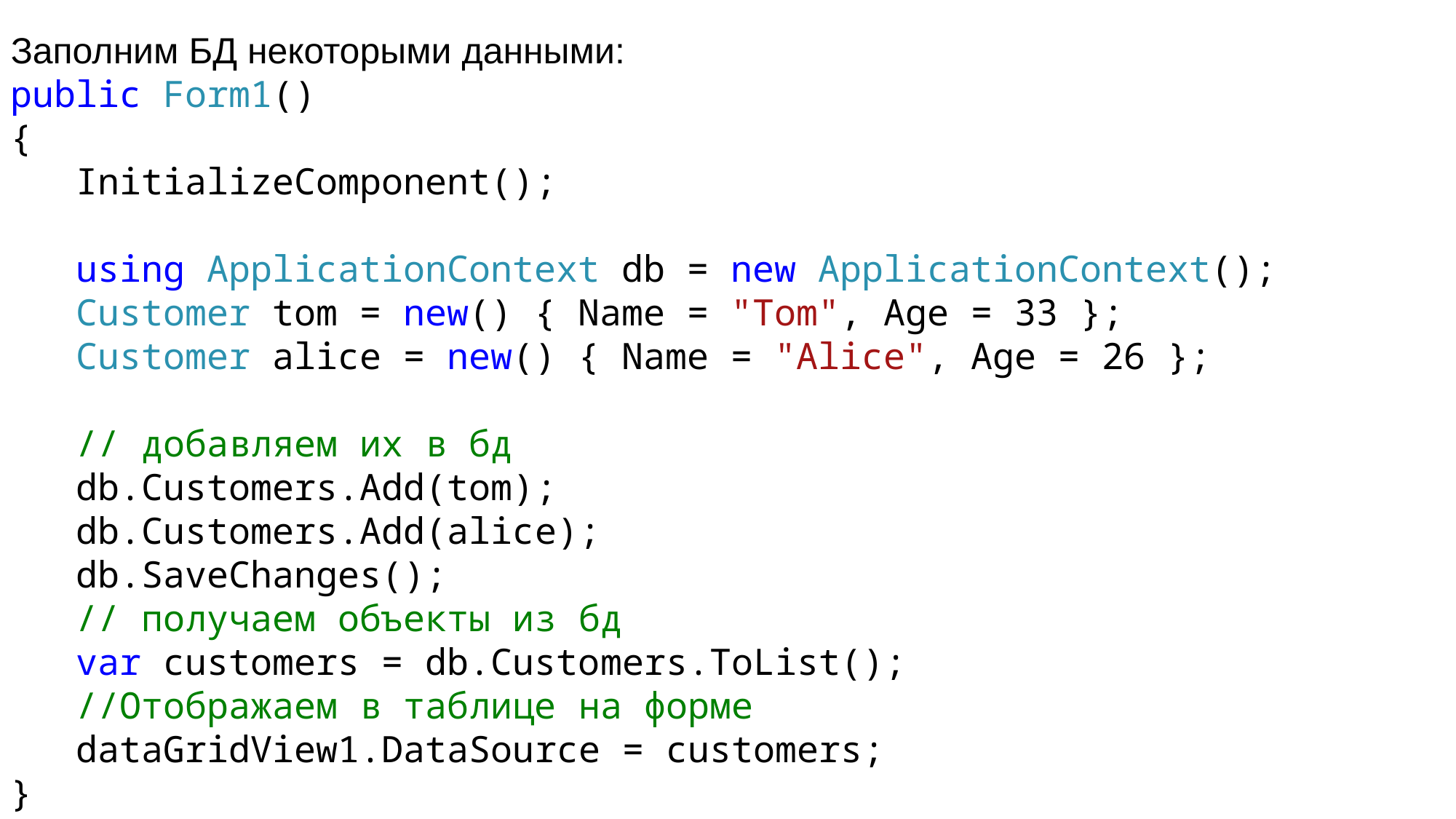

Заполним БД некоторыми данными:
public Form1()
{
   InitializeComponent();

   using ApplicationContext db = new ApplicationContext();
   Customer tom = new() { Name = "Tom", Age = 33 };
   Customer alice = new() { Name = "Alice", Age = 26 };

   // добавляем их в бд
   db.Customers.Add(tom);
   db.Customers.Add(alice);
   db.SaveChanges();
   // получаем объекты из бд
   var customers = db.Customers.ToList();
   //Отображаем в таблице на форме
   dataGridView1.DataSource = customers;
}